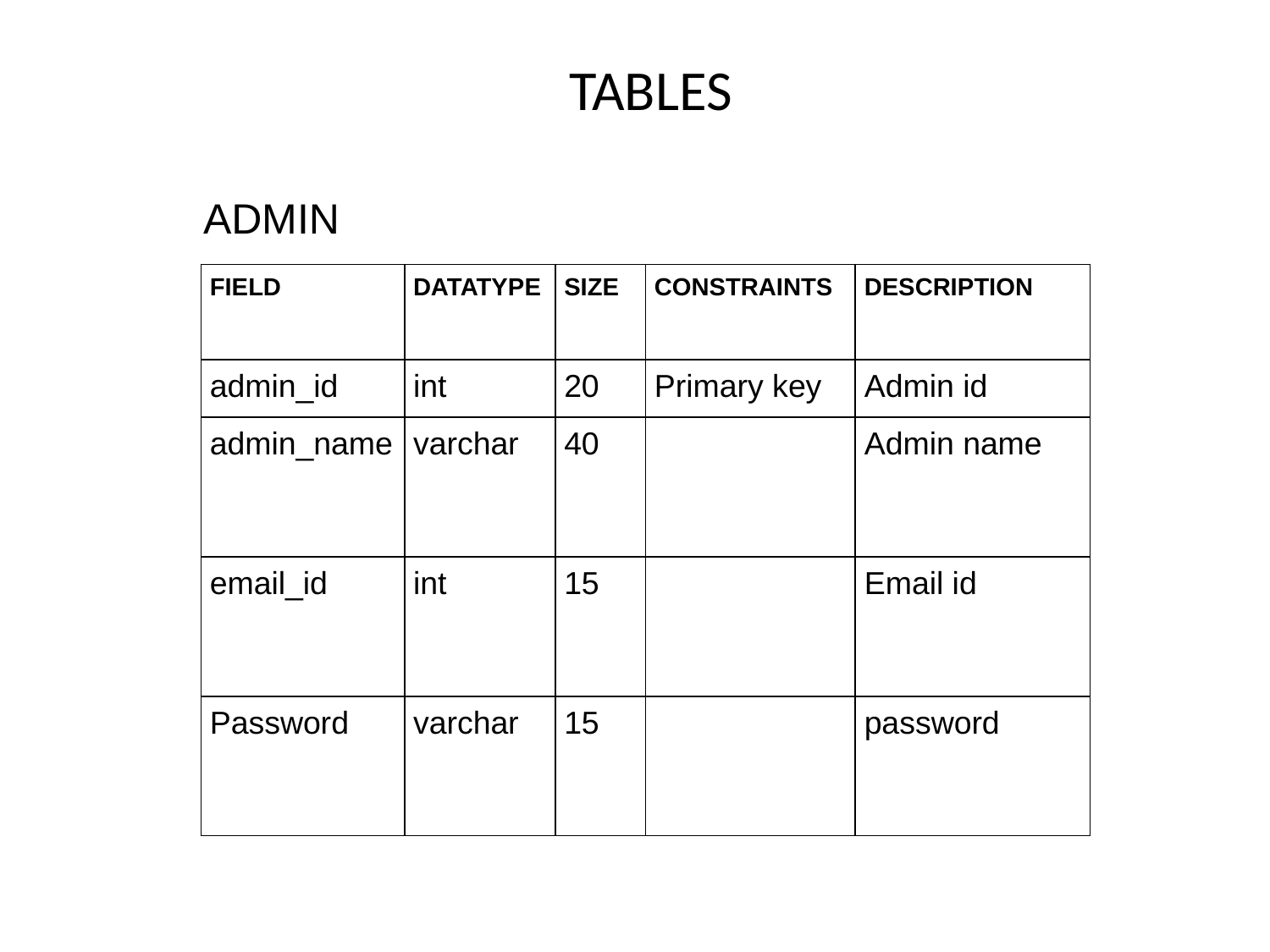

TABLES
ADMIN

| FIELD | DATATYPE | SIZE | CONSTRAINTS | DESCRIPTION |
| --- | --- | --- | --- | --- |
| admin\_id | int | 20 | Primary key | Admin id |
| admin\_name | varchar | 40 |  | Admin name |
| email\_id | int | 15 |  | Email id |
| Password | varchar | 15 |  | password |